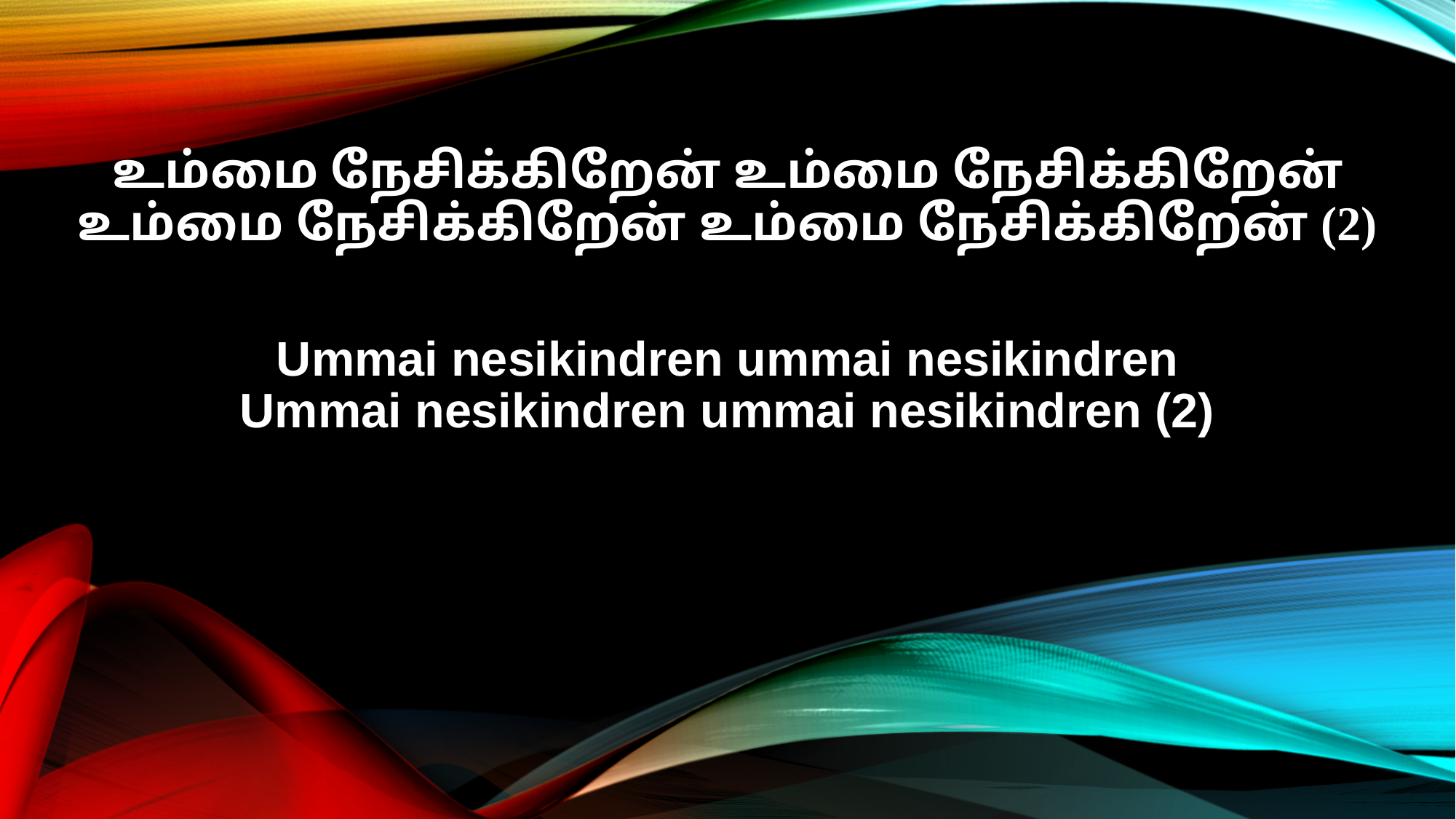

உம்மை நேசிக்கிறேன் உம்மை நேசிக்கிறேன்
உம்மை நேசிக்கிறேன் உம்மை நேசிக்கிறேன் (2)

Ummai nesikindren ummai nesikindren
Ummai nesikindren ummai nesikindren (2)